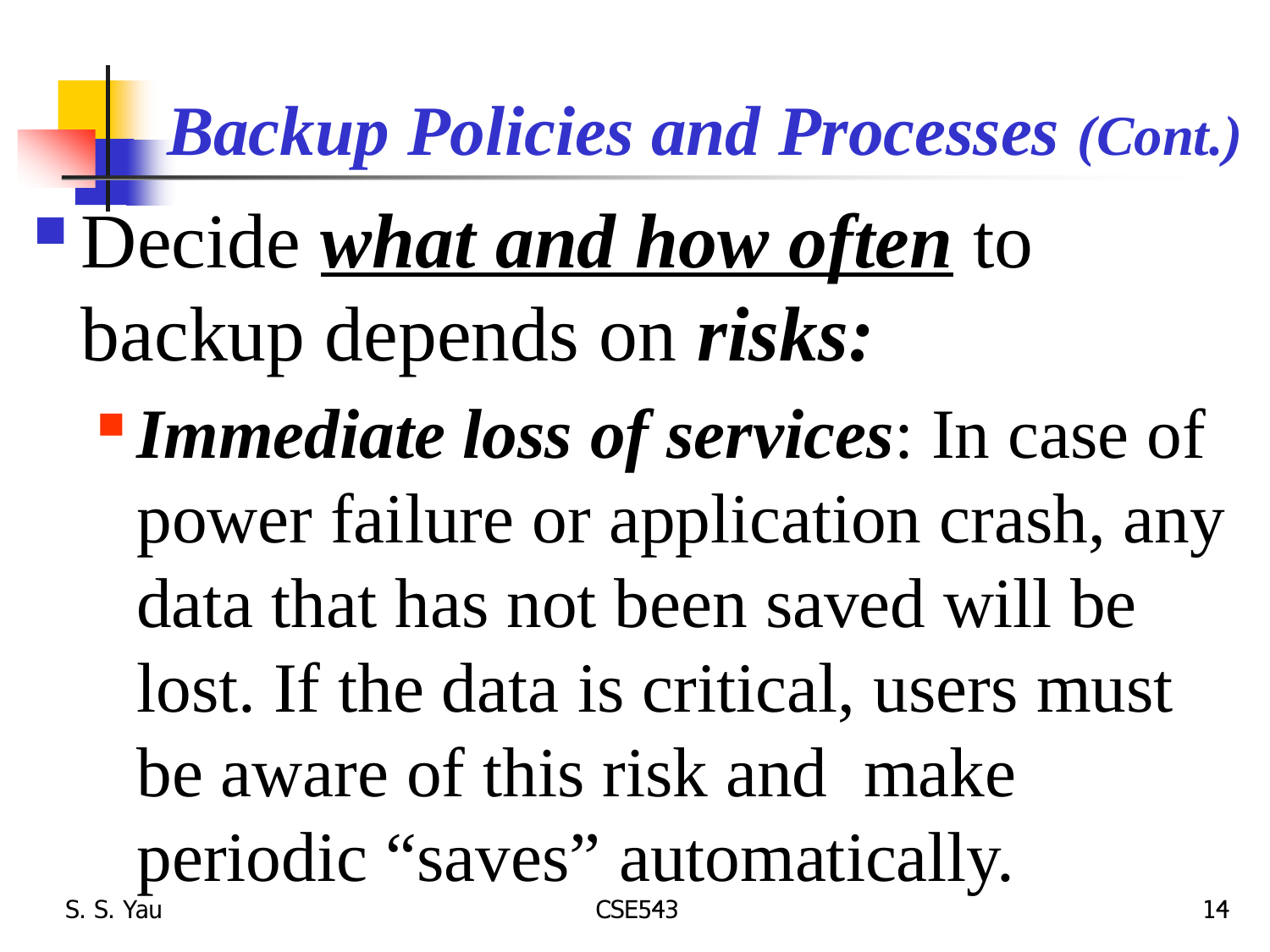

# Backup Policies and Processes (Cont.)
Decide what and how often to backup depends on risks:
Immediate loss of services: In case of power failure or application crash, any data that has not been saved will be lost. If the data is critical, users must be aware of this risk and  make periodic “saves” automatically.
S. S. Yau
CSE543
14